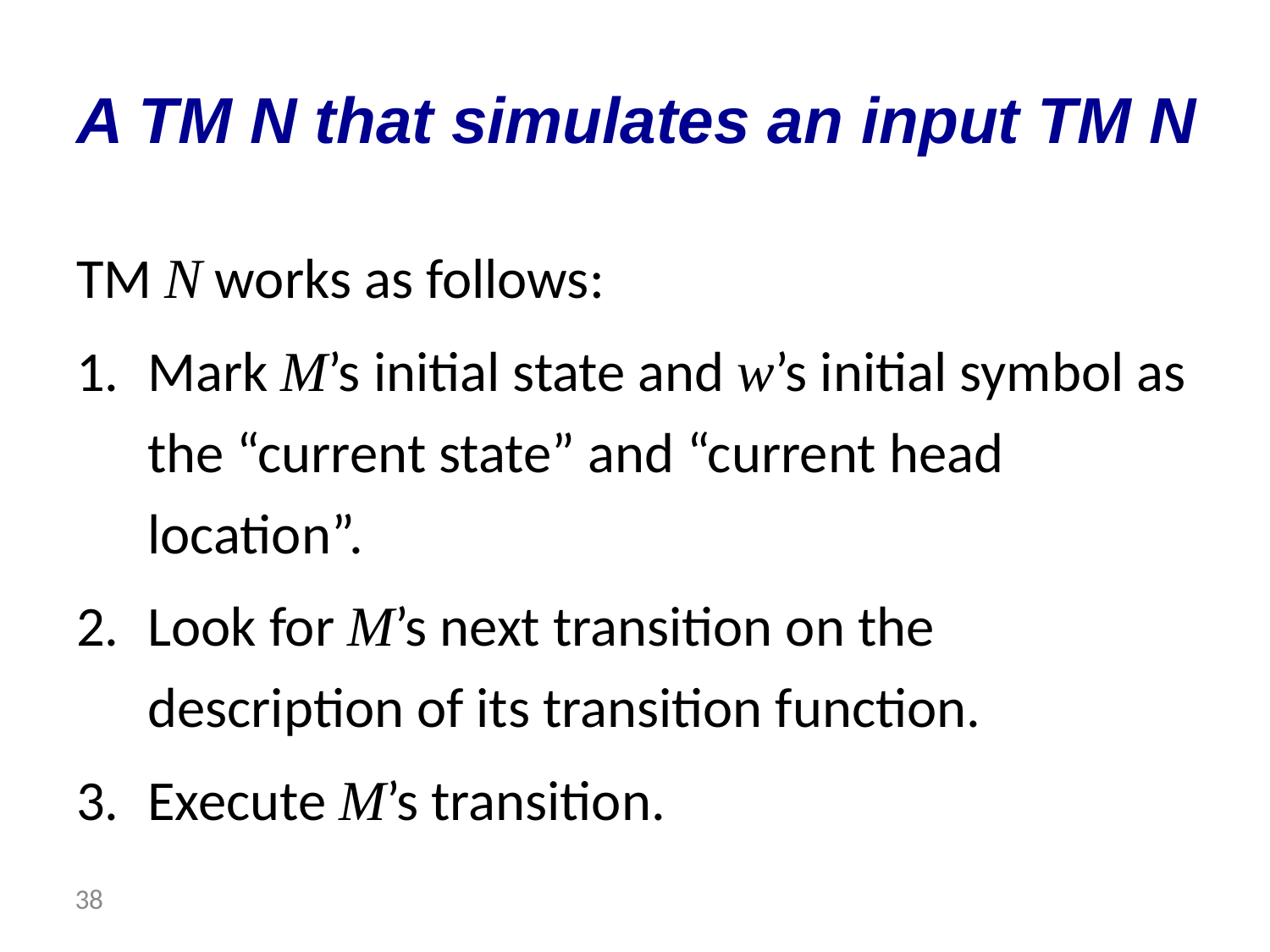

# A TM N that simulates an input TM N
TM N works as follows:
Mark M’s initial state and w’s initial symbol as the “current state” and “current head location”.
Look for M’s next transition on the description of its transition function.
Execute M’s transition.
  38